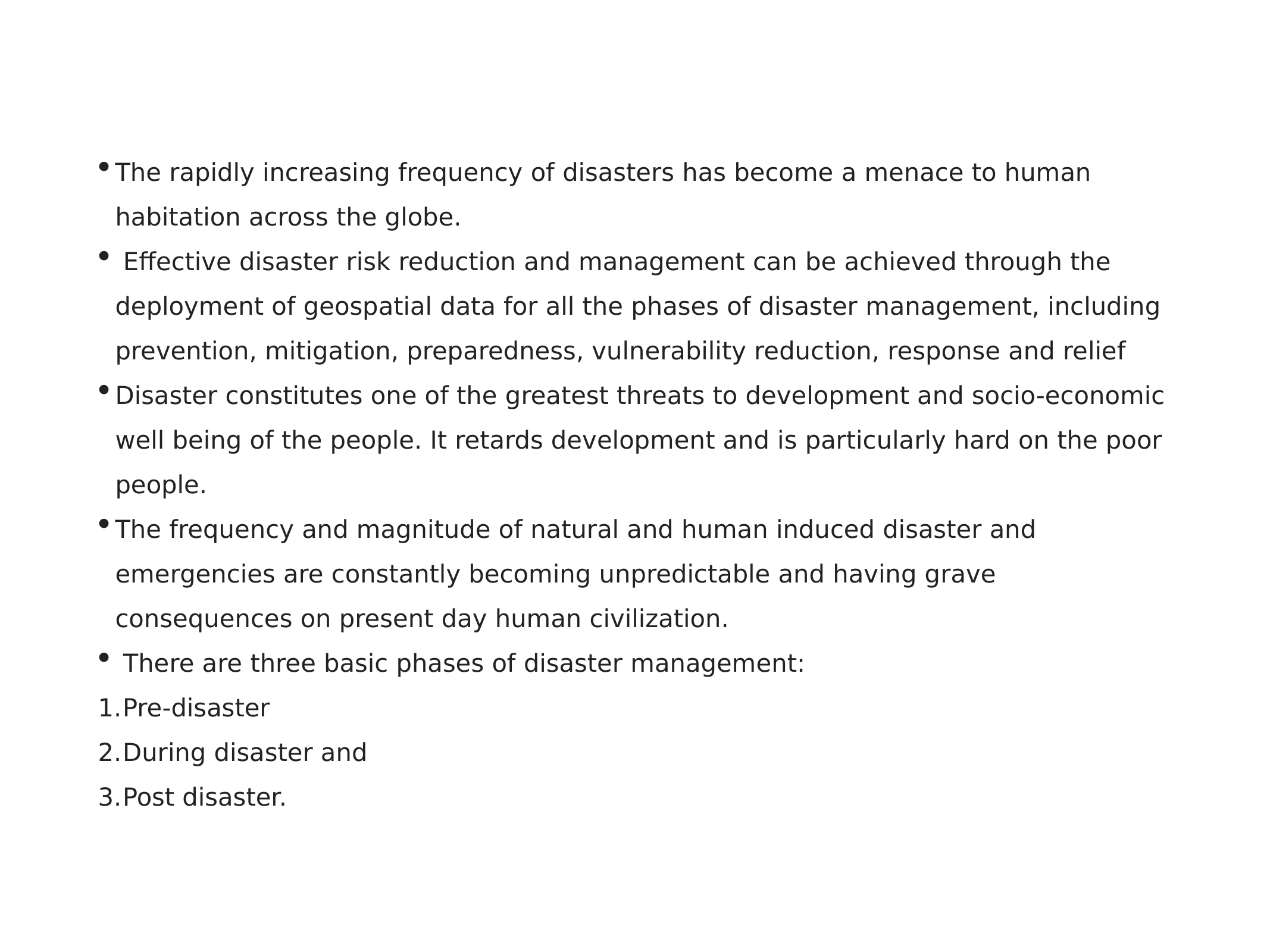

The rapidly increasing frequency of disasters has become a menace to human habitation across the globe.
 Effective disaster risk reduction and management can be achieved through the deployment of geospatial data for all the phases of disaster management, including prevention, mitigation, preparedness, vulnerability reduction, response and relief
Disaster constitutes one of the greatest threats to development and socio-economic well being of the people. It retards development and is particularly hard on the poor people.
The frequency and magnitude of natural and human induced disaster and emergencies are constantly becoming unpredictable and having grave consequences on present day human civilization.
 There are three basic phases of disaster management:
Pre-disaster
During disaster and
Post disaster.